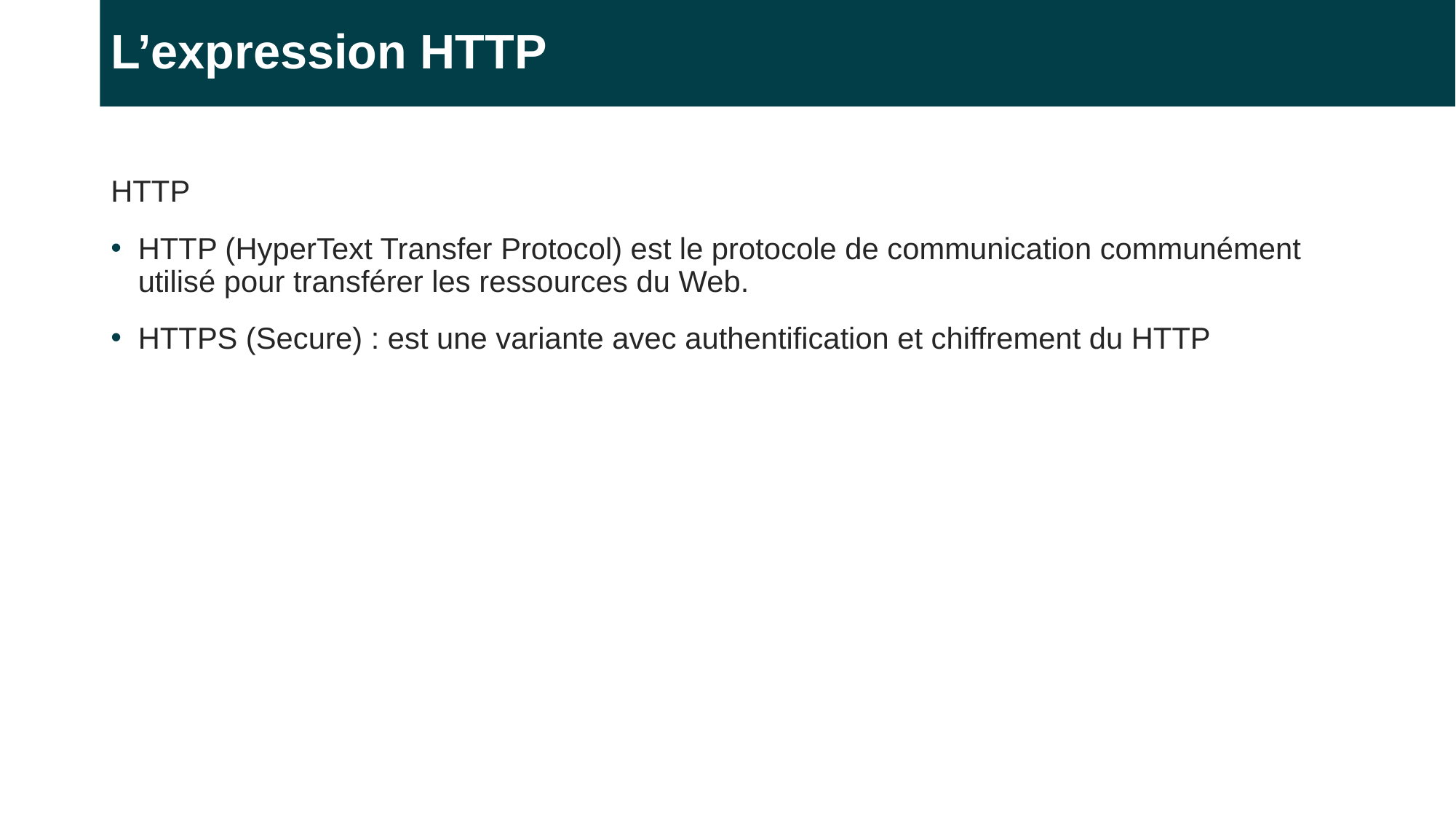

# L’expression HTTP
HTTP
HTTP (HyperText Transfer Protocol) est le protocole de communication communément utilisé pour transférer les ressources du Web.
HTTPS (Secure) : est une variante avec authentification et chiffrement du HTTP